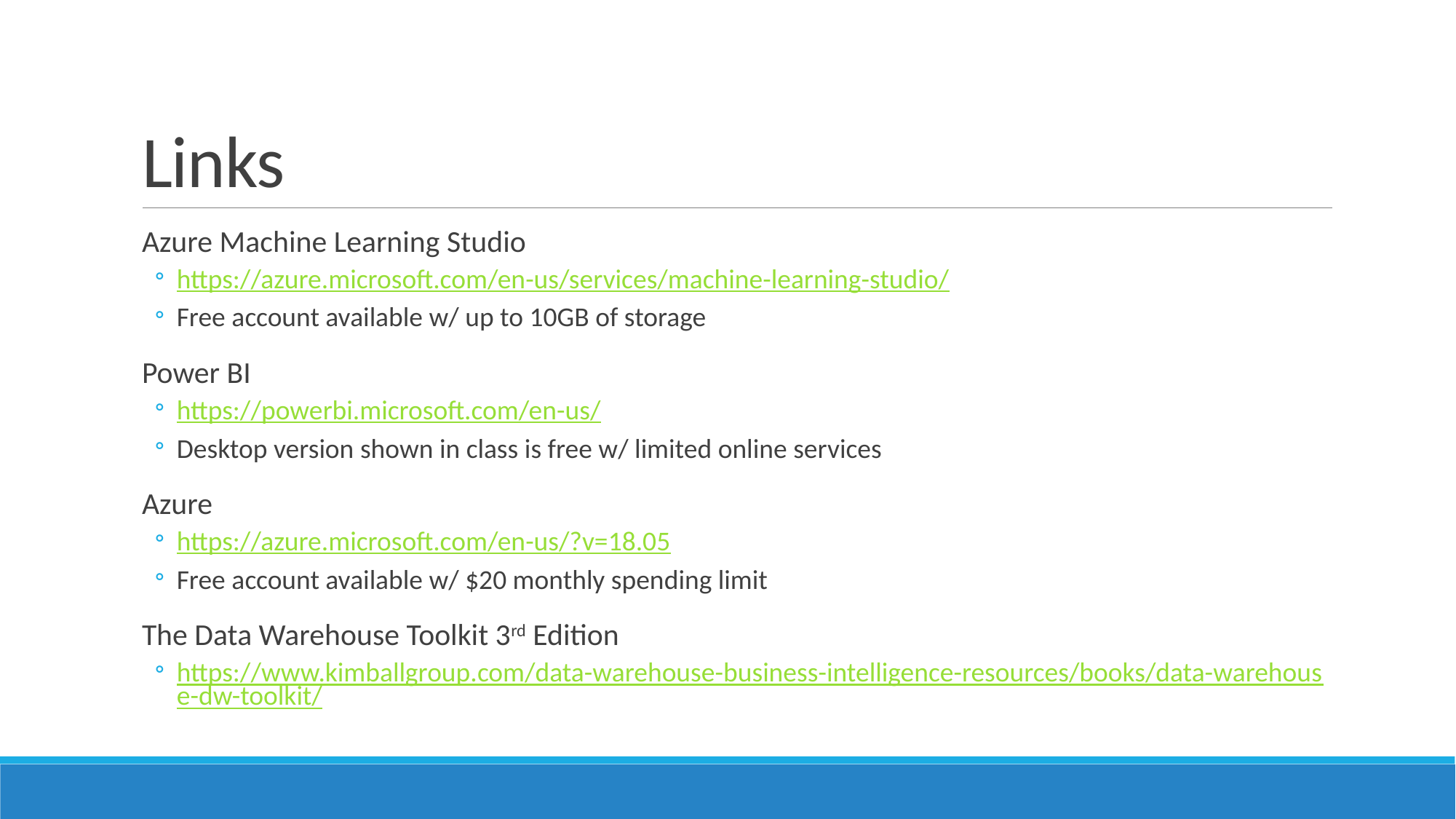

# Links
Azure Machine Learning Studio
https://azure.microsoft.com/en-us/services/machine-learning-studio/
Free account available w/ up to 10GB of storage
Power BI
https://powerbi.microsoft.com/en-us/
Desktop version shown in class is free w/ limited online services
Azure
https://azure.microsoft.com/en-us/?v=18.05
Free account available w/ $20 monthly spending limit
The Data Warehouse Toolkit 3rd Edition
https://www.kimballgroup.com/data-warehouse-business-intelligence-resources/books/data-warehouse-dw-toolkit/